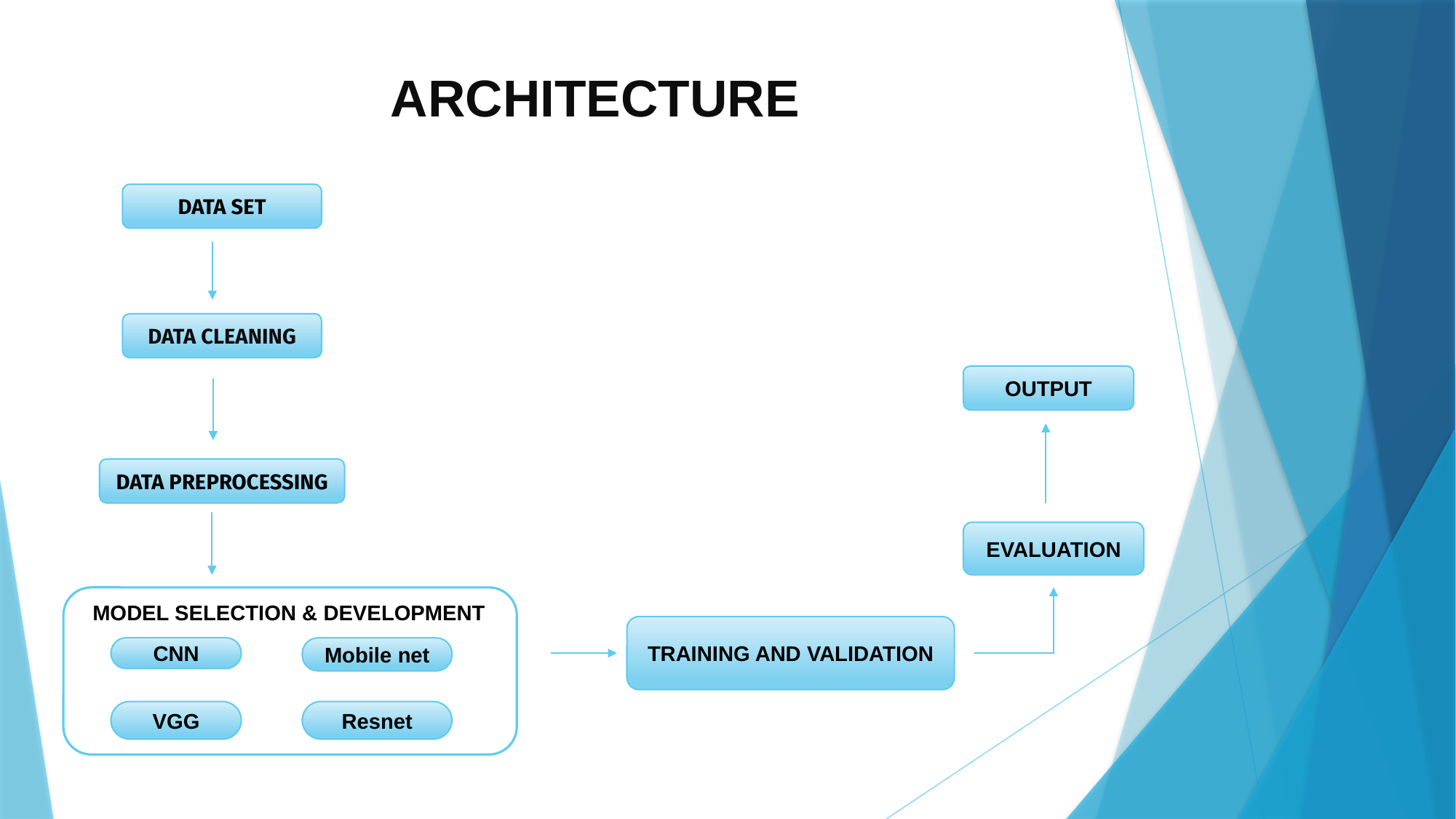

# ARCHITECTURE
DATA SET
DATA CLEANING
OUTPUT
DATA PREPROCESSING
EVALUATION

MODEL SELECTION & DEVELOPMENT
TRAINING AND VALIDATION
CNN
Mobile net
VGG
Resnet